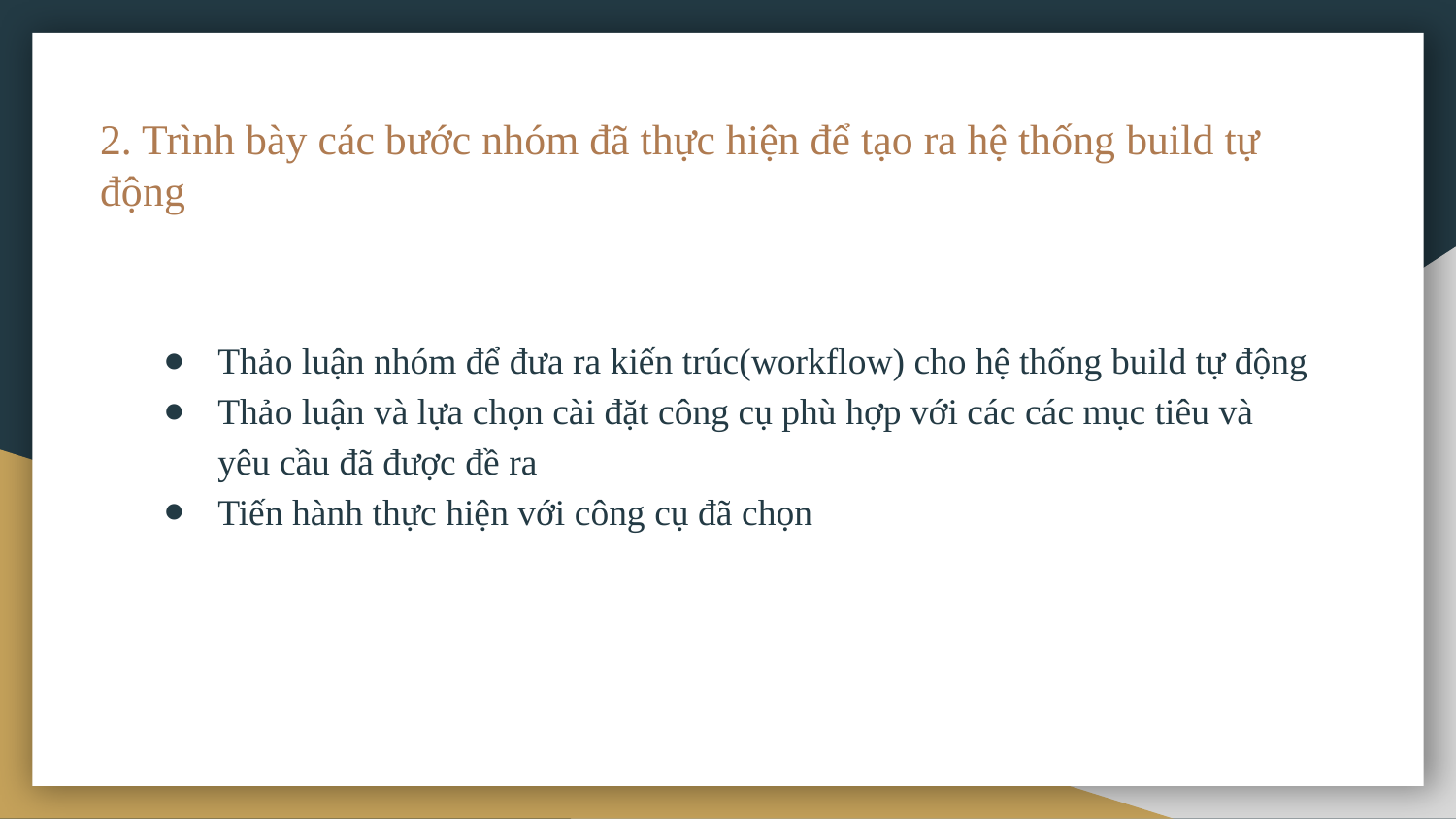

# 2. Trình bày các bước nhóm đã thực hiện để tạo ra hệ thống build tự động
Thảo luận nhóm để đưa ra kiến trúc(workflow) cho hệ thống build tự động
Thảo luận và lựa chọn cài đặt công cụ phù hợp với các các mục tiêu và yêu cầu đã được đề ra
Tiến hành thực hiện với công cụ đã chọn